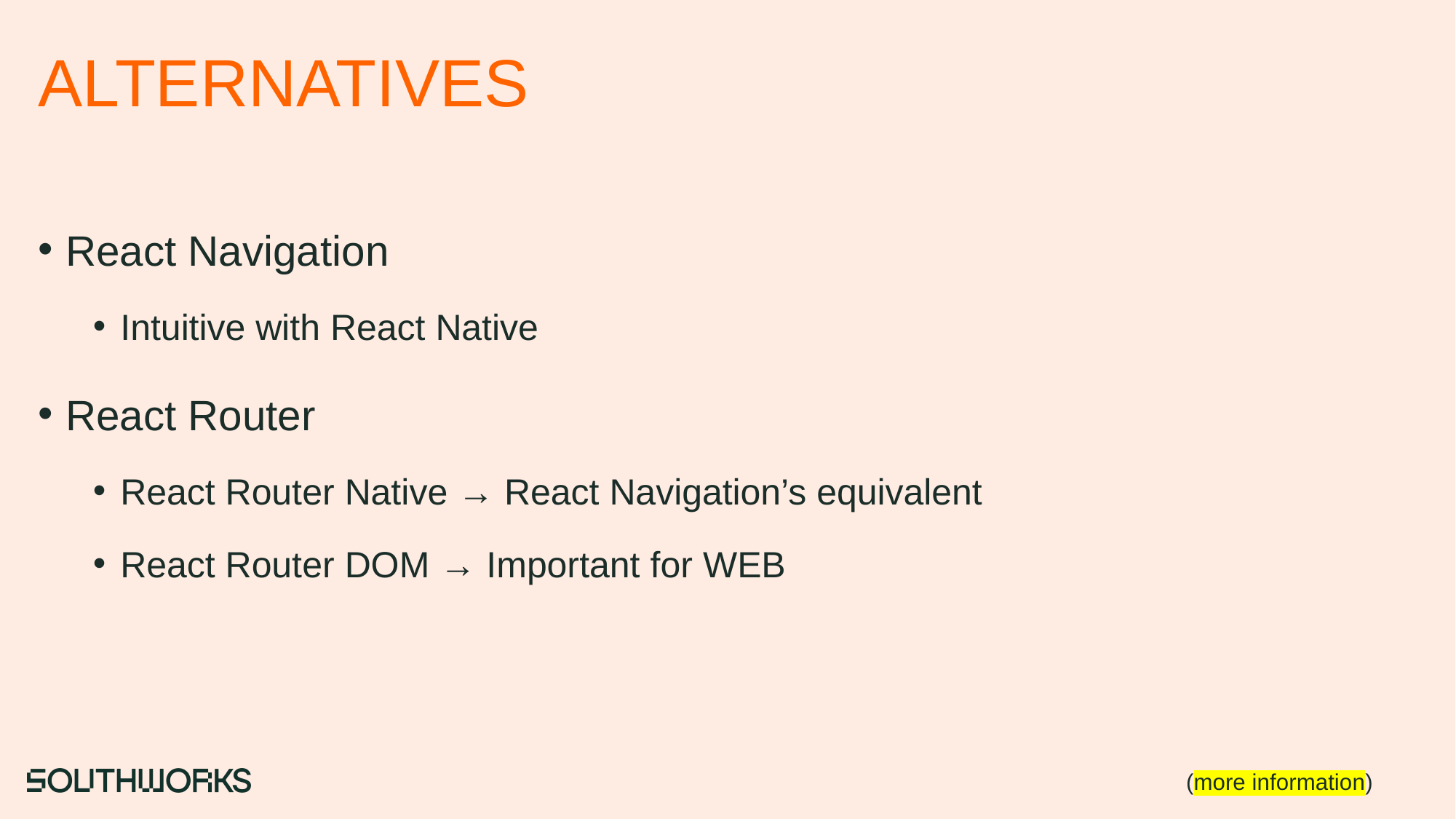

# ALTERNATIVES
React Navigation
Intuitive with React Native
React Router
React Router Native → React Navigation’s equivalent
React Router DOM → Important for WEB
(more information)